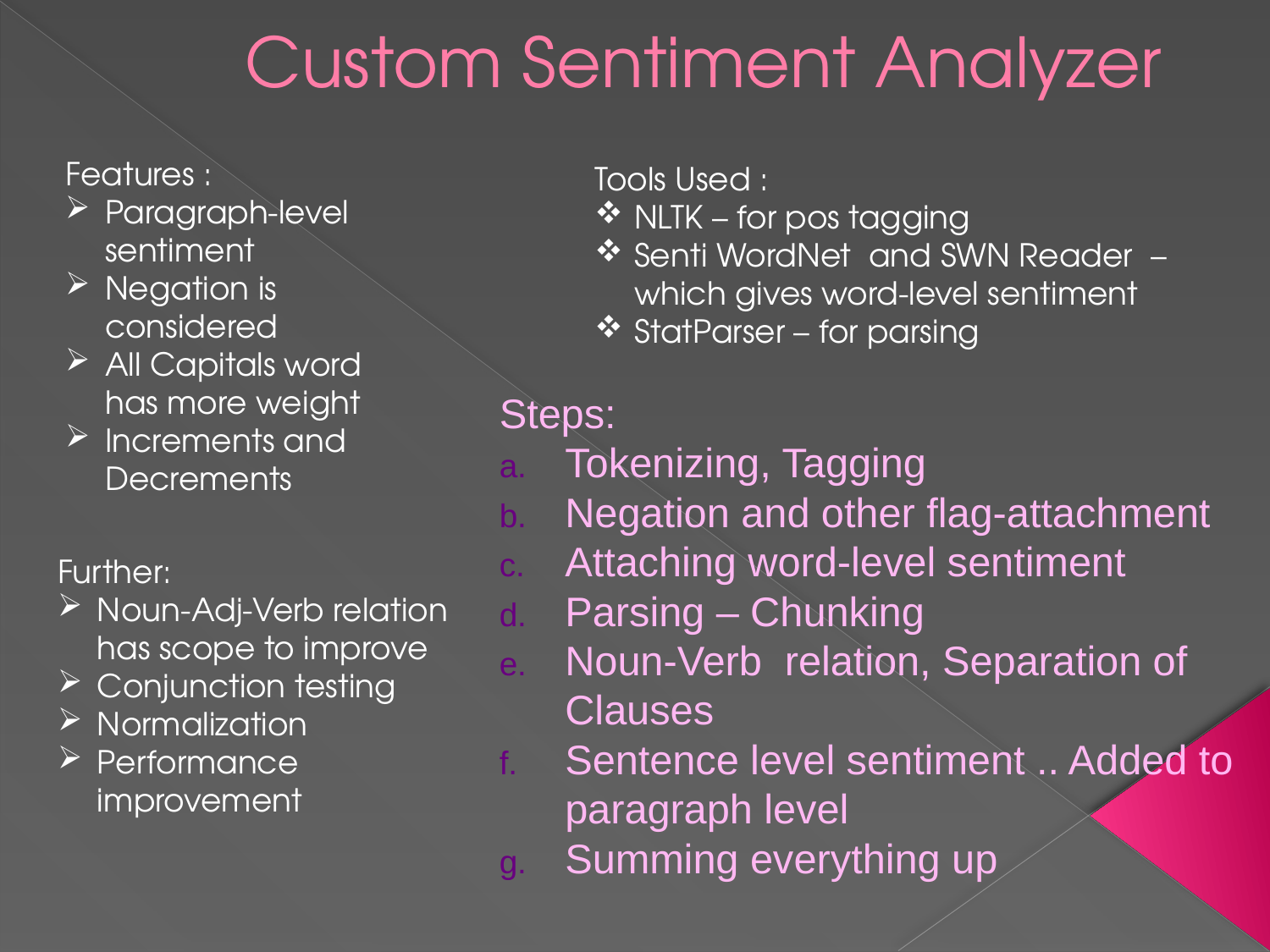

# Custom Sentiment Analyzer
Features :
Paragraph-level sentiment
Negation is considered
All Capitals word has more weight
Increments and Decrements

Tools Used :
NLTK – for pos tagging
Senti WordNet  and SWN Reader  – which gives word-level sentiment
StatParser – for parsing

Steps:
Tokenizing, Tagging
Negation and other flag-attachment
Attaching word-level sentiment
Parsing – Chunking
Noun-Verb  relation, Separation of Clauses
Sentence level sentiment .. Added to paragraph level
Summing everything up

Further:
Noun-Adj-Verb relation has scope to improve
Conjunction testing
Normalization
Performance improvement